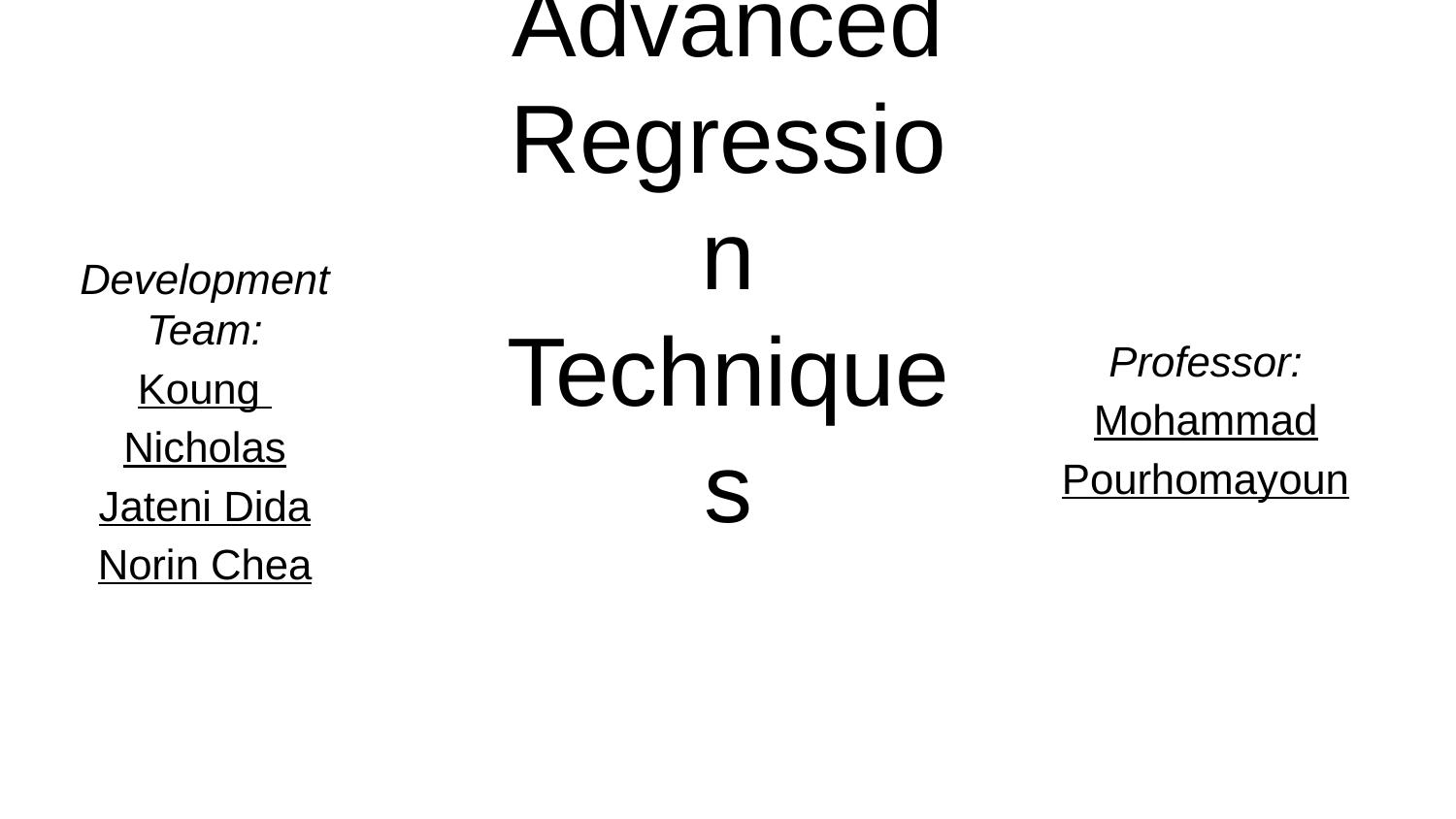

Development Team:
Koung
Nicholas
Jateni Dida
Norin Chea

House Prices: Advanced Regression Techniques
Professor:
Mohammad Pourhomayoun